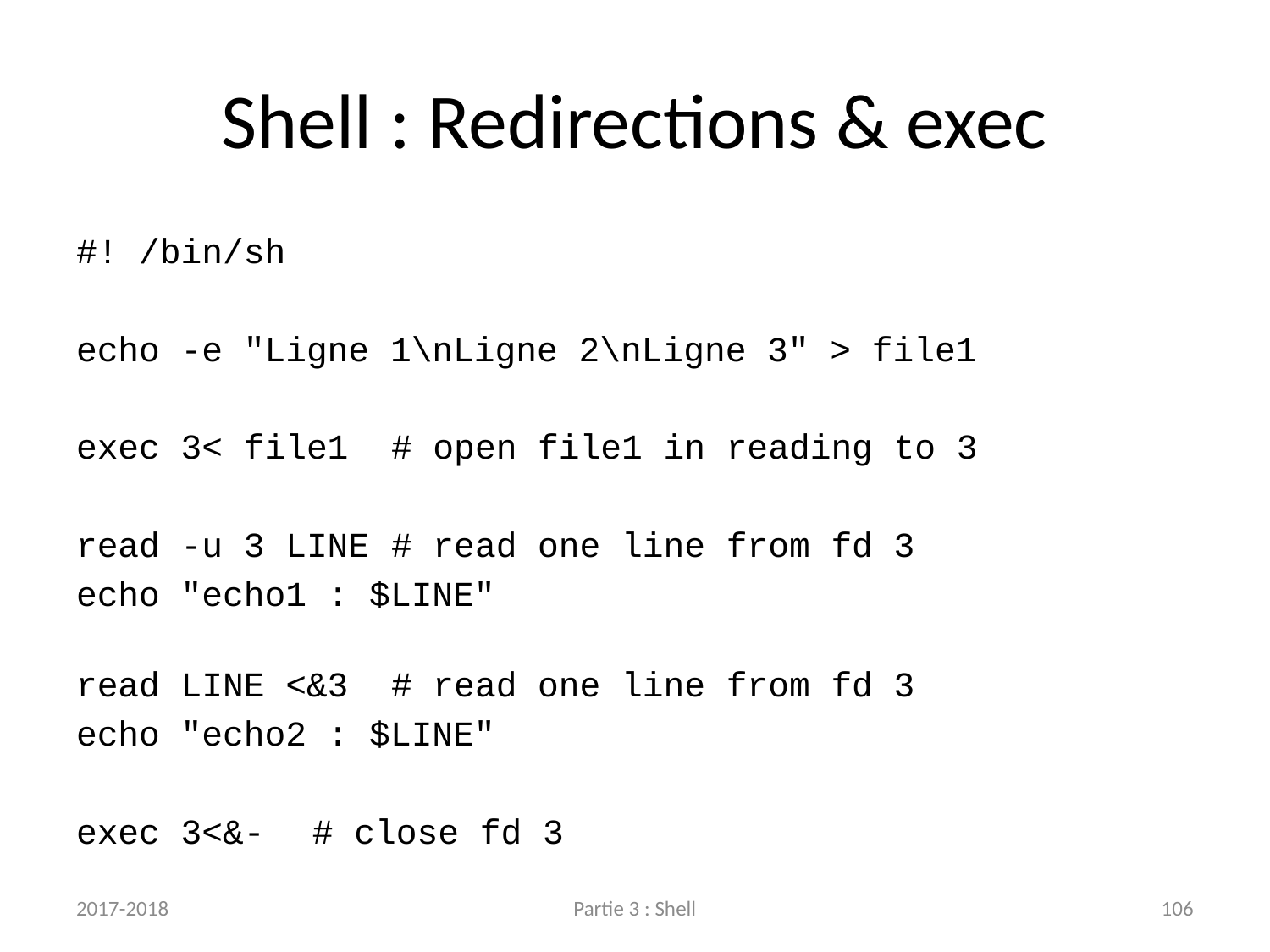

# Shell : Redirections & exec
#! /bin/sh

echo -e "Ligne 1\nLigne 2\nLigne 3" > file1

exec 3< file1		# open file1 in reading to 3

read -u 3 LINE 		# read one line from fd 3
echo "echo1 : $LINE"
read LINE <&3 		# read one line from fd 3
echo "echo2 : $LINE"

exec 3<&- 			# close fd 3
2017-2018
Partie 3 : Shell
106